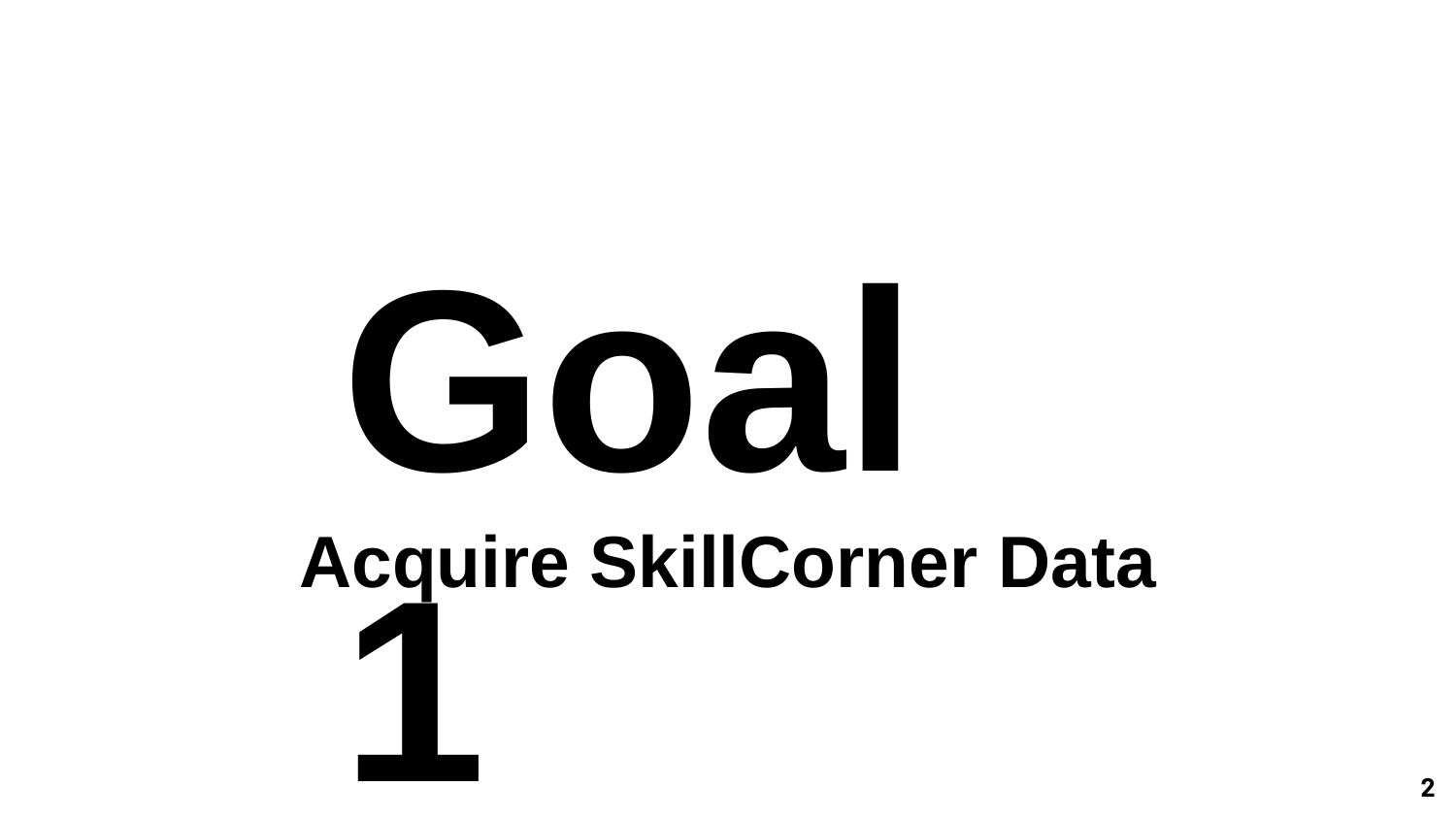

Goal 1
# Acquire SkillCorner Data
2